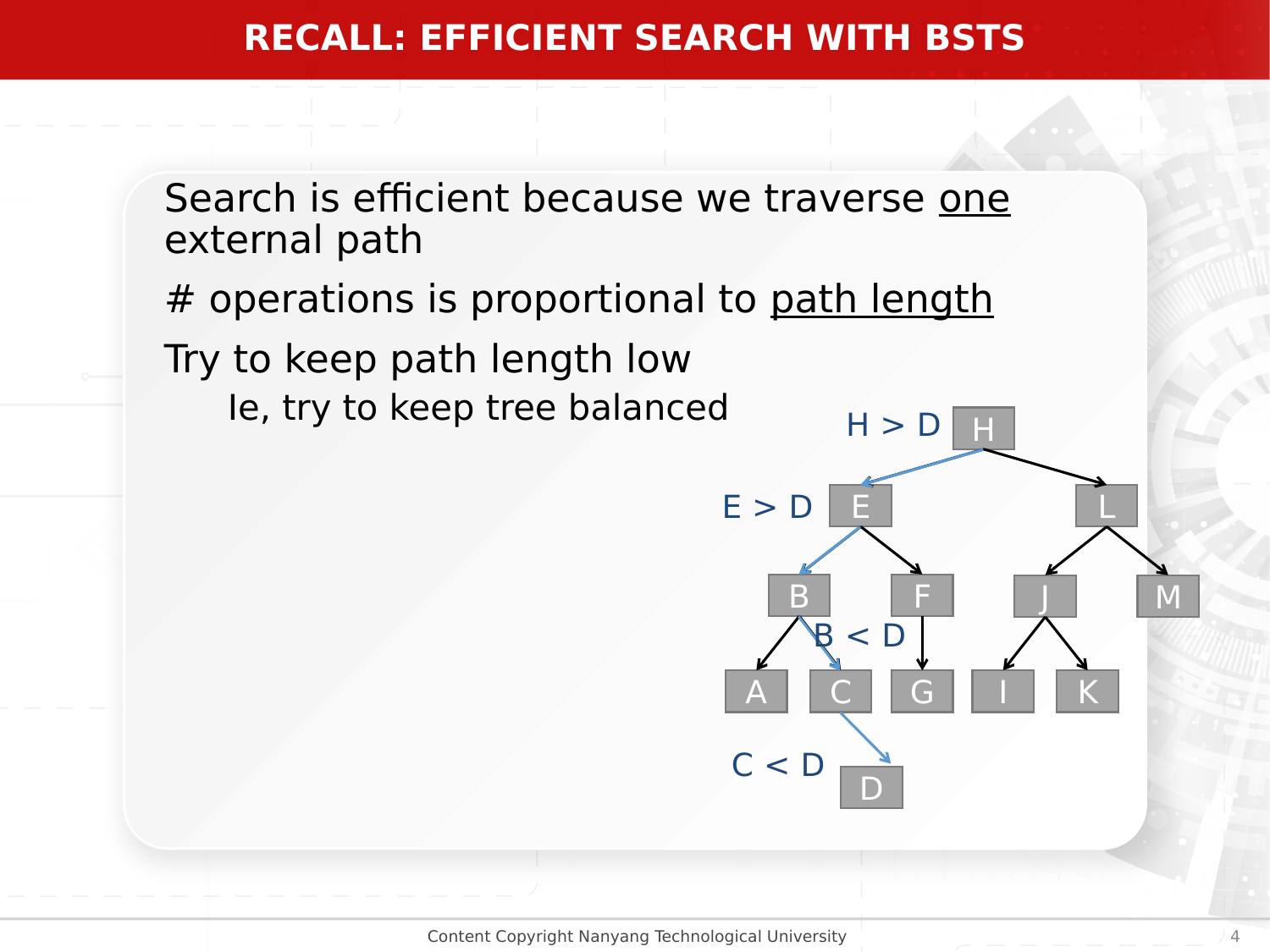

# Recall: Efficient search with BSTs
Search is efficient because we traverse one external path
# operations is proportional to path length
Try to keep path length low
Ie, try to keep tree balanced

H > D
H
E
B
F
L
J
M
A
C
G
I
K
D
E > D
B < D
C < D